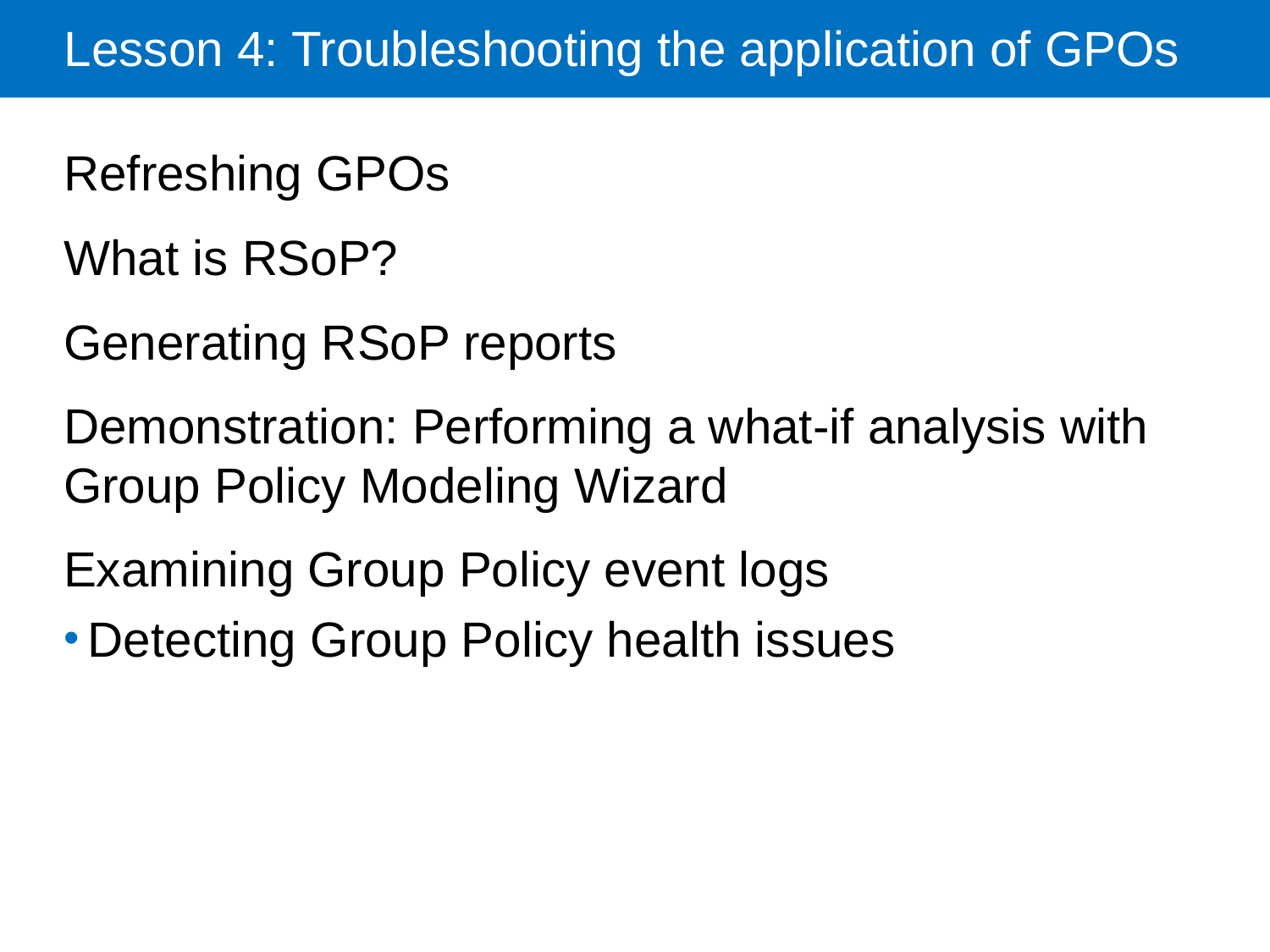

# Lesson 4: Troubleshooting the application of GPOs
Refreshing GPOs
What is RSoP?
Generating RSoP reports
Demonstration: Performing a what-if analysis with Group Policy Modeling Wizard
Examining Group Policy event logs
Detecting Group Policy health issues